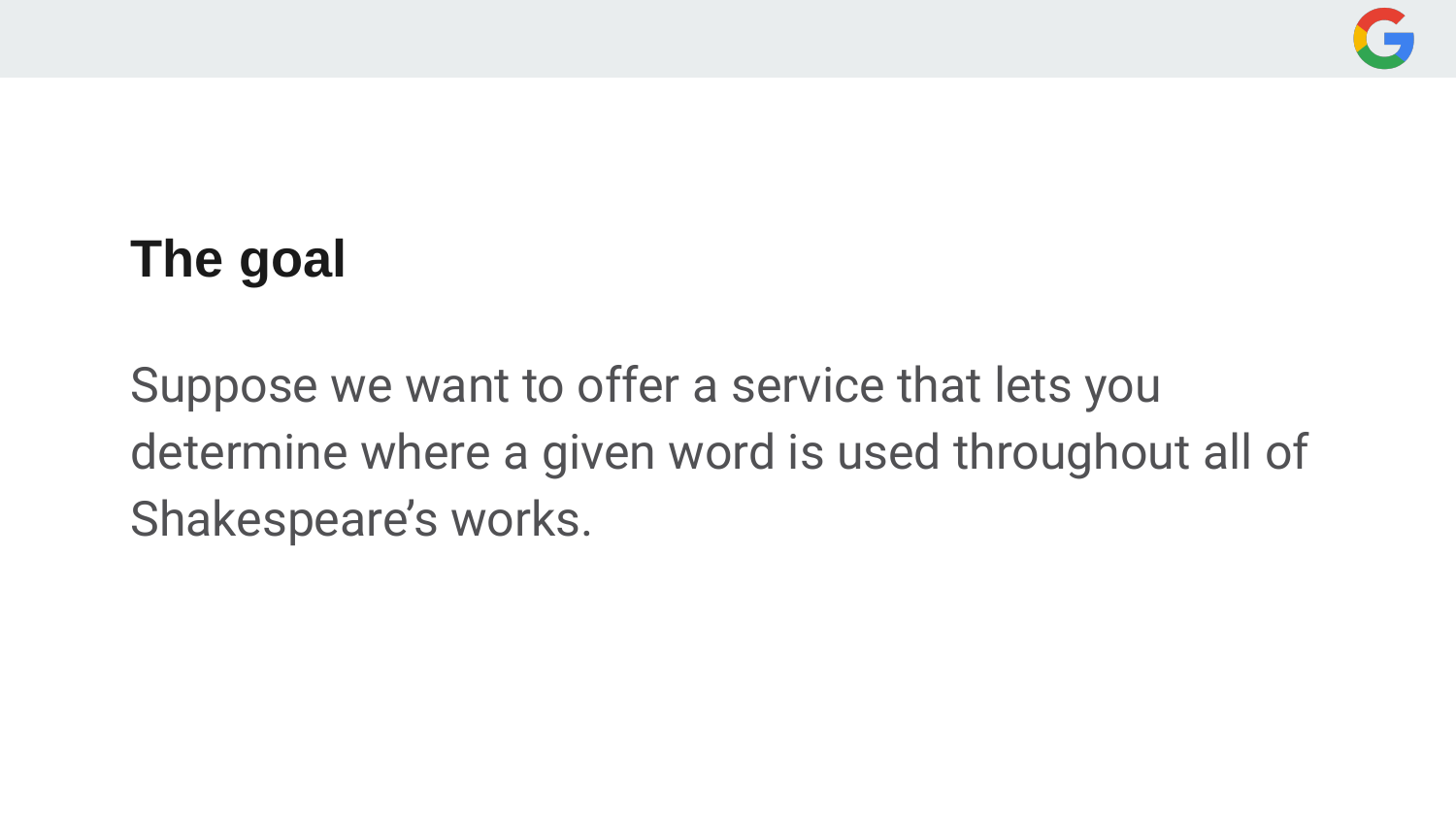

# The goal
Suppose we want to offer a service that lets you determine where a given word is used throughout all of Shakespeare’s works.